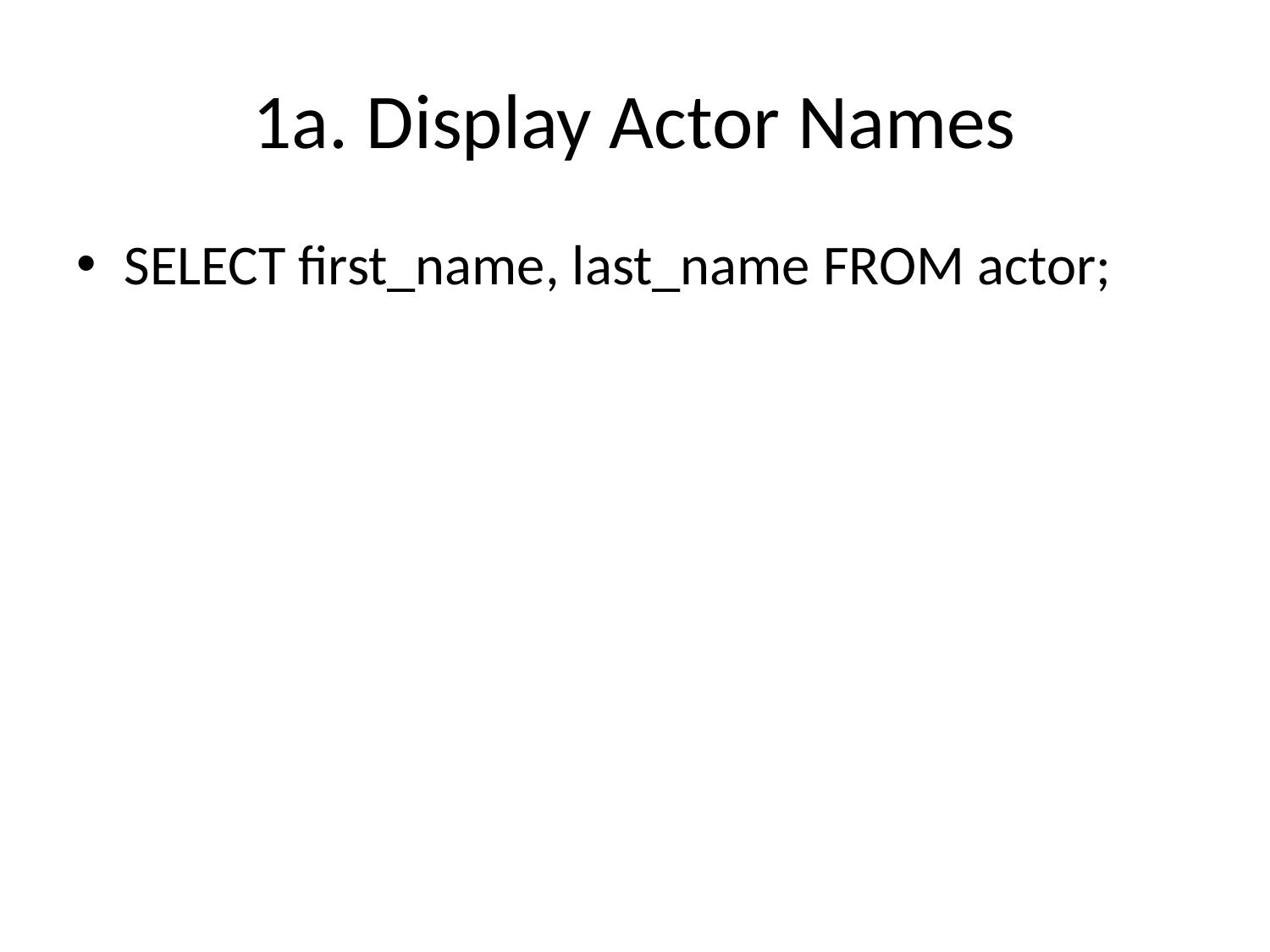

# 1a. Display Actor Names
SELECT first_name, last_name FROM actor;